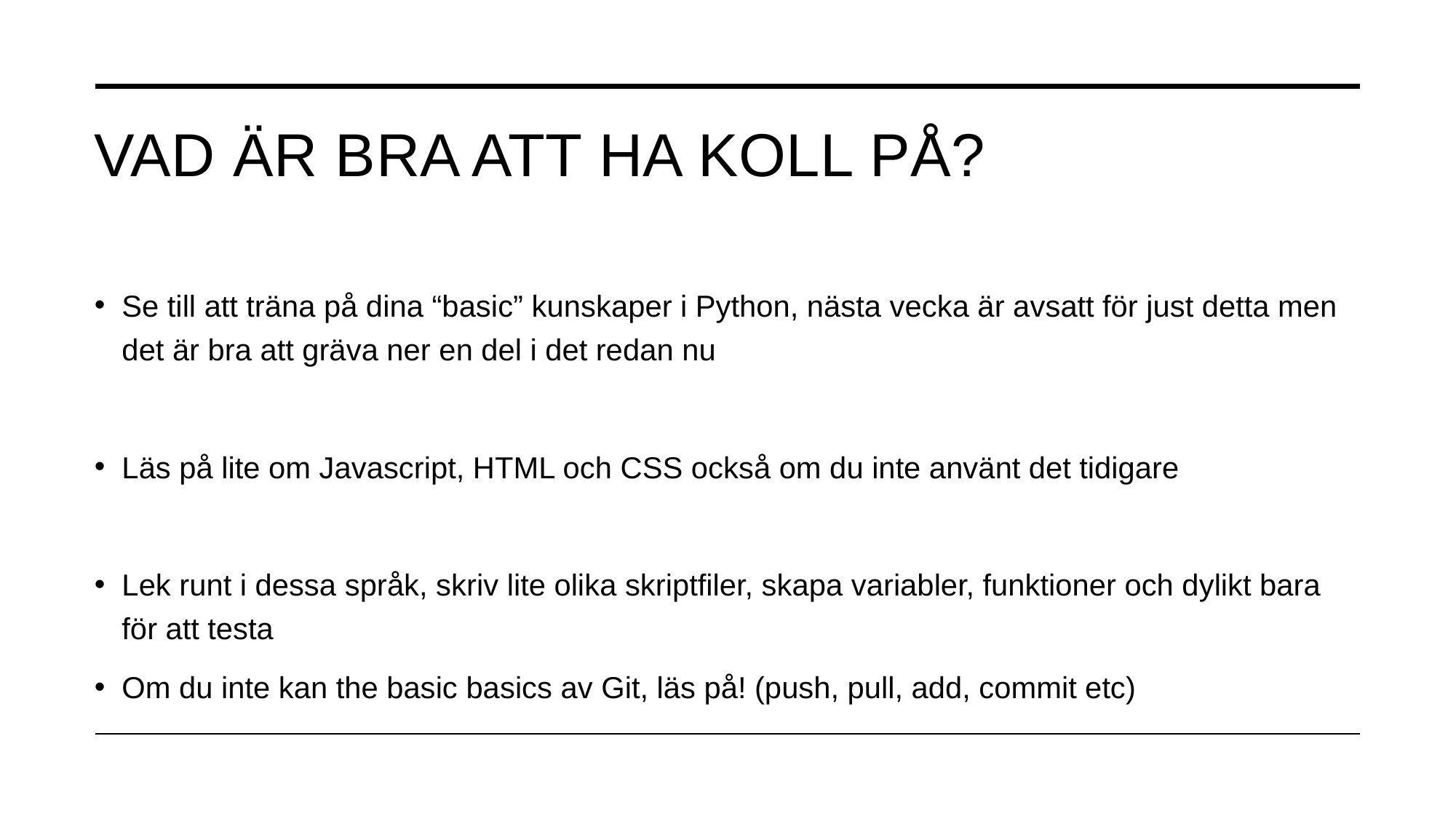

# Vad är bra att ha koll på?
Se till att träna på dina “basic” kunskaper i Python, nästa vecka är avsatt för just detta men det är bra att gräva ner en del i det redan nu

Läs på lite om Javascript, HTML och CSS också om du inte använt det tidigare

Lek runt i dessa språk, skriv lite olika skriptfiler, skapa variabler, funktioner och dylikt bara för att testa
Om du inte kan the basic basics av Git, läs på! (push, pull, add, commit etc)